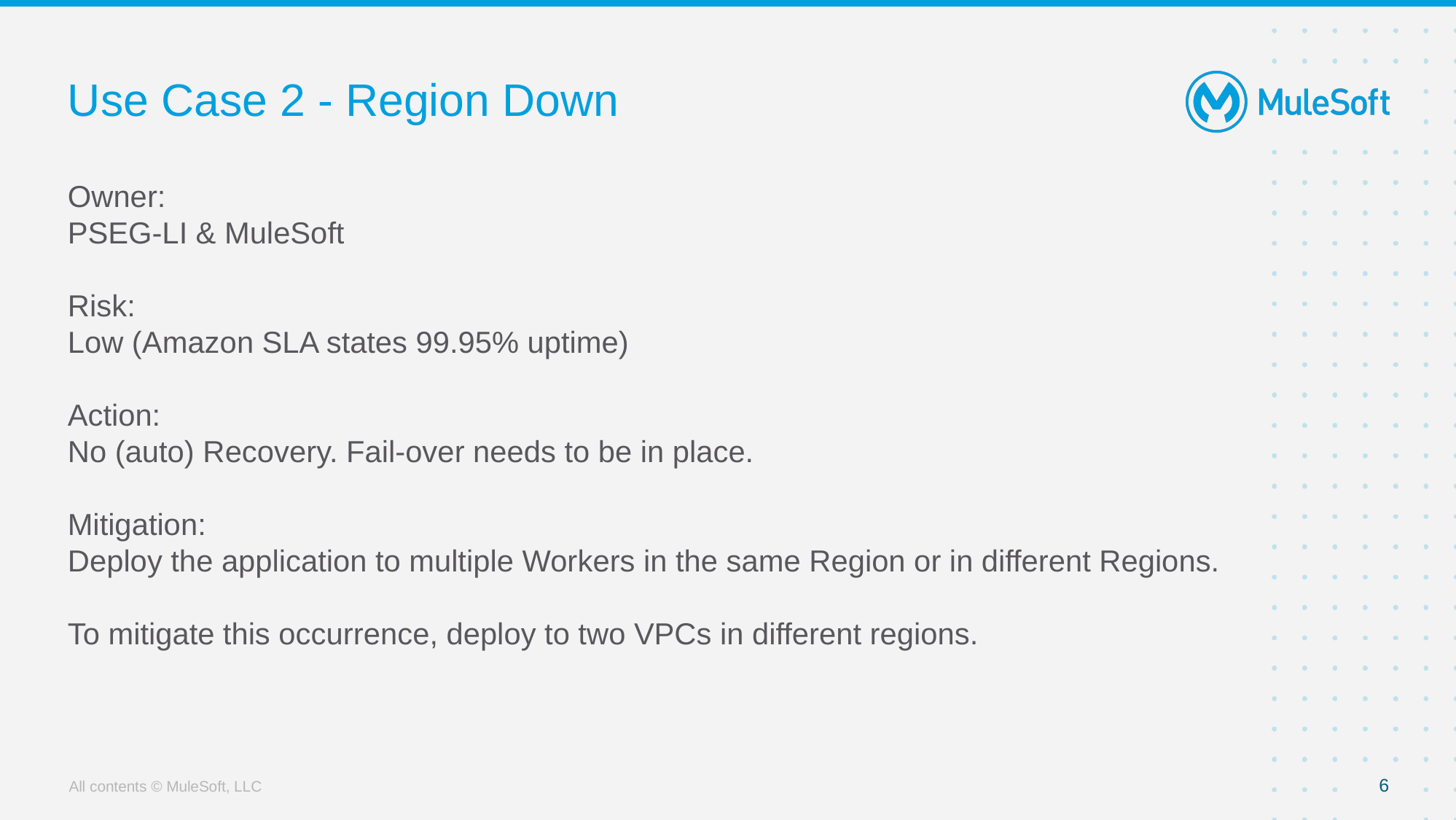

# Use Case 2 - Region Down
Owner:
PSEG-LI & MuleSoft

Risk:
Low (Amazon SLA states 99.95% uptime)

Action:
No (auto) Recovery. Fail-over needs to be in place.

Mitigation:
Deploy the application to multiple Workers in the same Region or in different Regions.

To mitigate this occurrence, deploy to two VPCs in different regions.

6